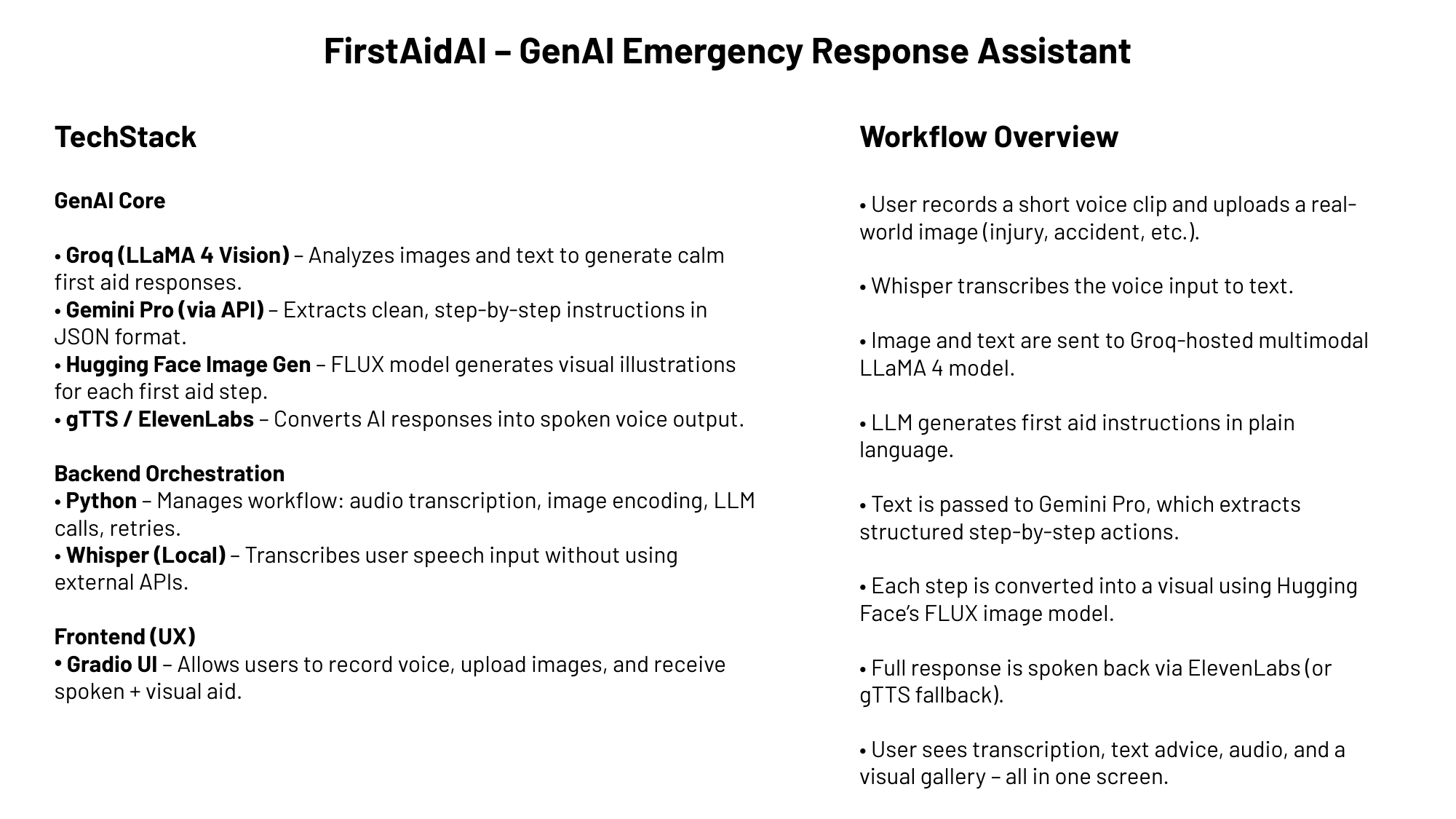

FirstAidAI – GenAI Emergency Response Assistant
TechStack

GenAI Core

• Groq (LLaMA 4 Vision) – Analyzes images and text to generate calm first aid responses.
• Gemini Pro (via API) – Extracts clean, step-by-step instructions in JSON format.
• Hugging Face Image Gen – FLUX model generates visual illustrations for each first aid step.
• gTTS / ElevenLabs – Converts AI responses into spoken voice output.

Backend Orchestration
• Python – Manages workflow: audio transcription, image encoding, LLM calls, retries.
• Whisper (Local) – Transcribes user speech input without using external APIs.

Frontend (UX)
 Gradio UI – Allows users to record voice, upload images, and receive spoken + visual aid.
Workflow Overview

• User records a short voice clip and uploads a real-world image (injury, accident, etc.).
• Whisper transcribes the voice input to text.
• Image and text are sent to Groq-hosted multimodal LLaMA 4 model.
• LLM generates first aid instructions in plain language.
• Text is passed to Gemini Pro, which extracts structured step-by-step actions.
• Each step is converted into a visual using Hugging Face’s FLUX image model.
• Full response is spoken back via ElevenLabs (or gTTS fallback).
• User sees transcription, text advice, audio, and a visual gallery – all in one screen.